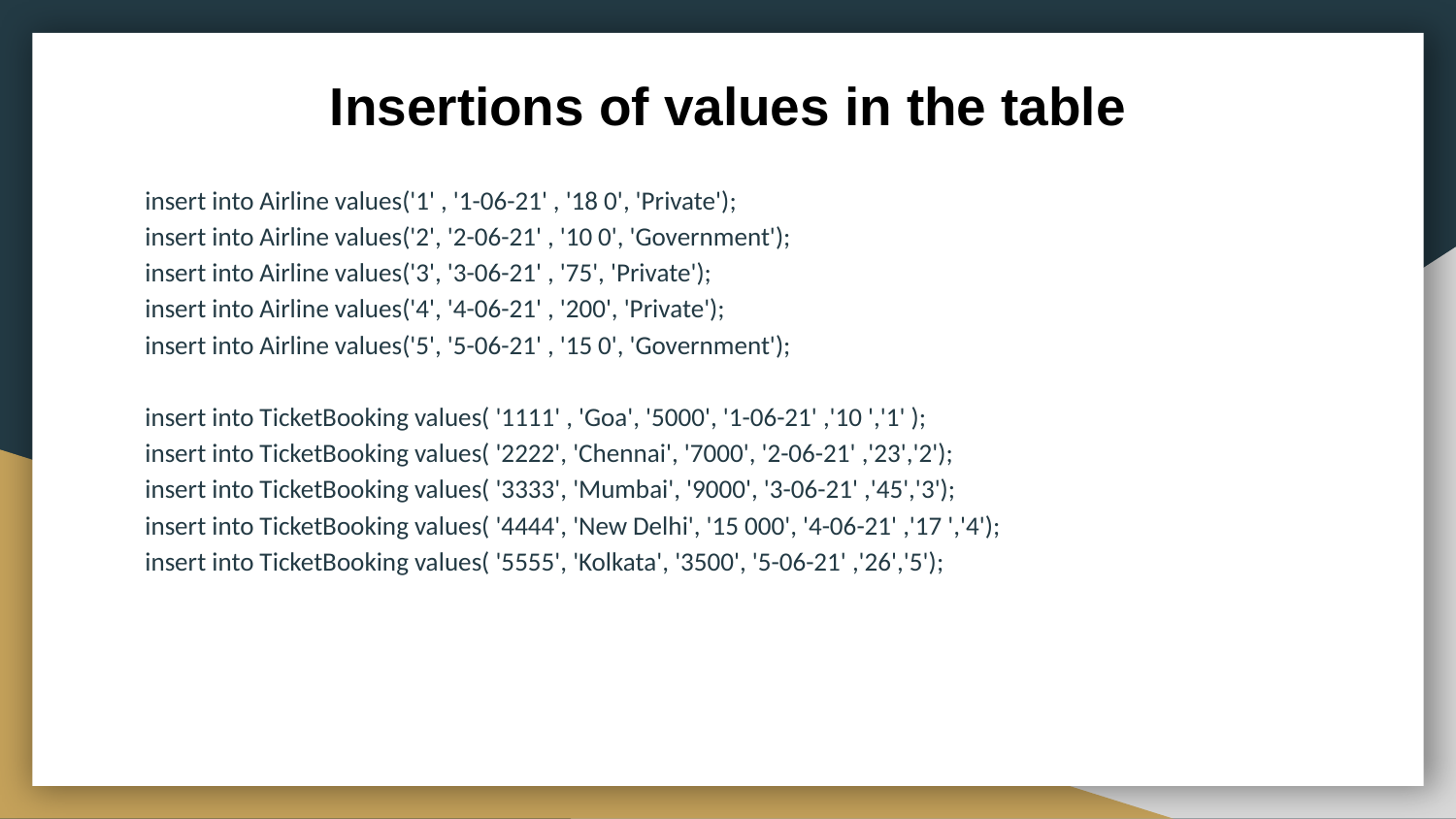

# Insertions of values in the table
insert into Airline values('1' , '1-06-21' , '18 0', 'Private');
insert into Airline values('2', '2-06-21' , '10 0', 'Government');
insert into Airline values('3', '3-06-21' , '75', 'Private');
insert into Airline values('4', '4-06-21' , '200', 'Private');
insert into Airline values('5', '5-06-21' , '15 0', 'Government');

insert into TicketBooking values( '1111' , 'Goa', '5000', '1-06-21' ,'10 ','1' );
insert into TicketBooking values( '2222', 'Chennai', '7000', '2-06-21' ,'23','2');
insert into TicketBooking values( '3333', 'Mumbai', '9000', '3-06-21' ,'45','3');
insert into TicketBooking values( '4444', 'New Delhi', '15 000', '4-06-21' ,'17 ','4');
insert into TicketBooking values( '5555', 'Kolkata', '3500', '5-06-21' ,'26','5');